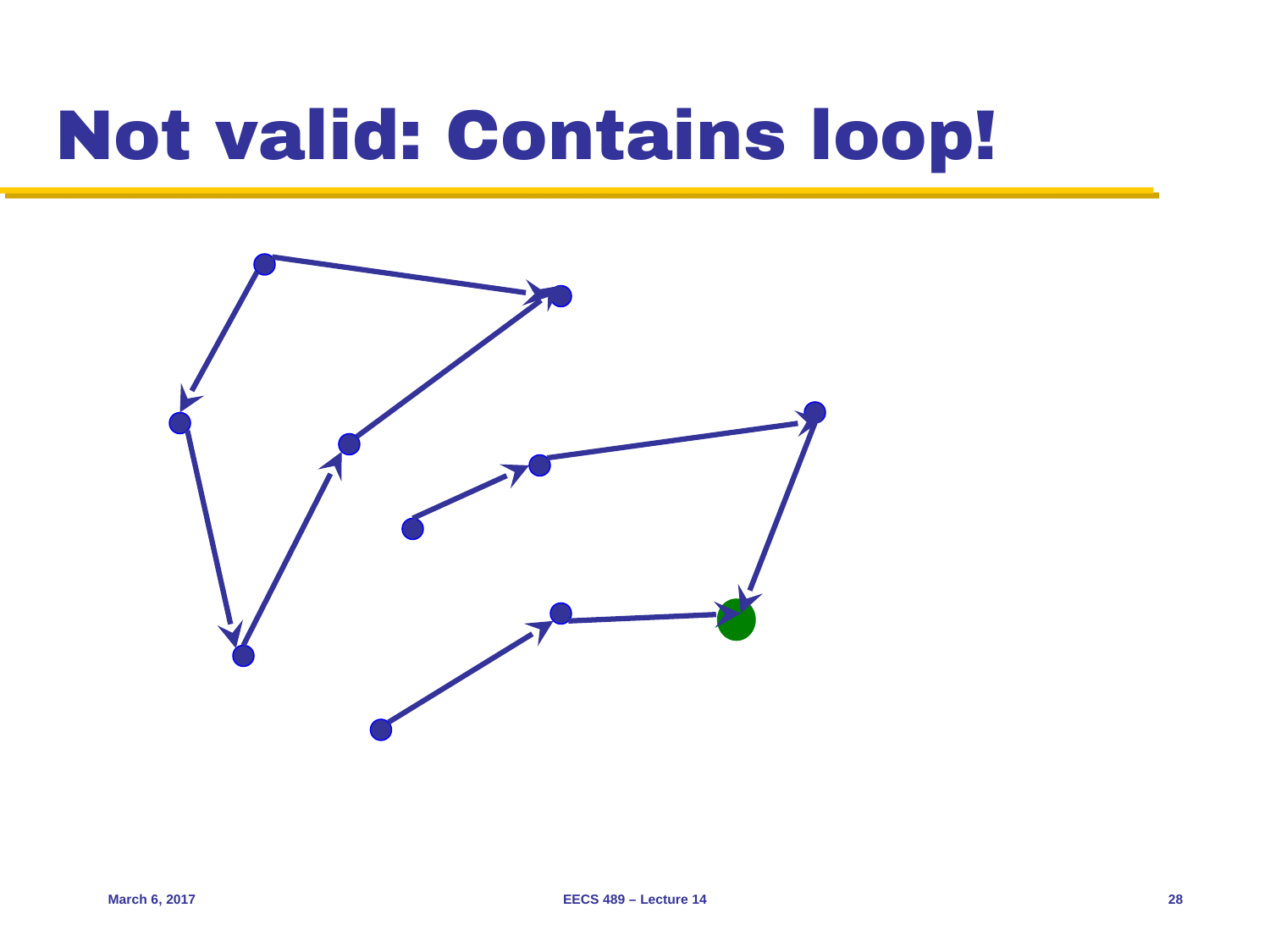

# Not valid: Contains loop!

March 6, 2017
EECS 489 – Lecture 14
28